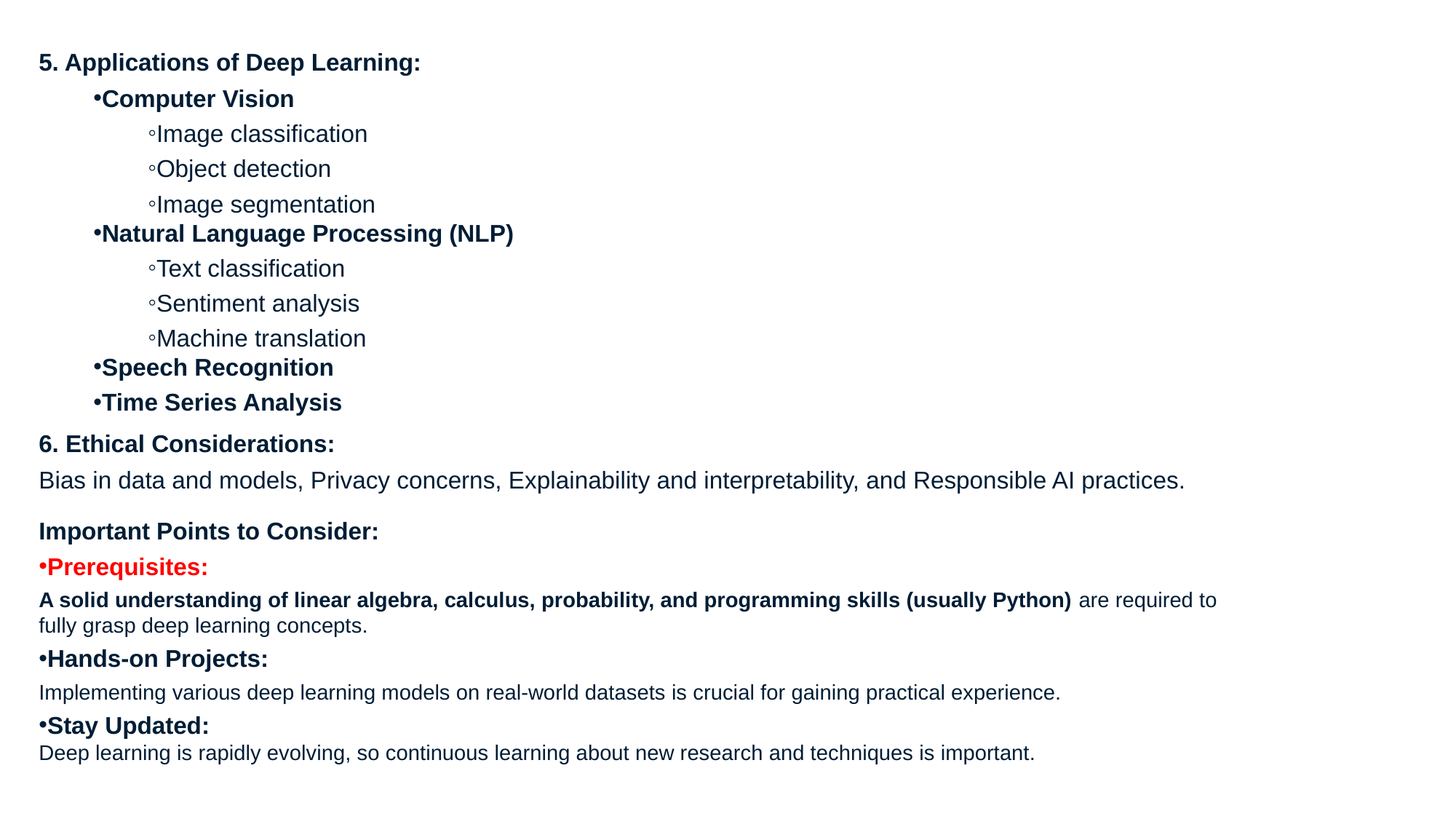

5. Applications of Deep Learning:
Computer Vision
Image classification
Object detection
Image segmentation
Natural Language Processing (NLP)
Text classification
Sentiment analysis
Machine translation
Speech Recognition
Time Series Analysis
6. Ethical Considerations:
Bias in data and models, Privacy concerns, Explainability and interpretability, and Responsible AI practices.
Important Points to Consider:
Prerequisites:
A solid understanding of linear algebra, calculus, probability, and programming skills (usually Python) are required to fully grasp deep learning concepts.
Hands-on Projects:
Implementing various deep learning models on real-world datasets is crucial for gaining practical experience.
Stay Updated:
Deep learning is rapidly evolving, so continuous learning about new research and techniques is important.